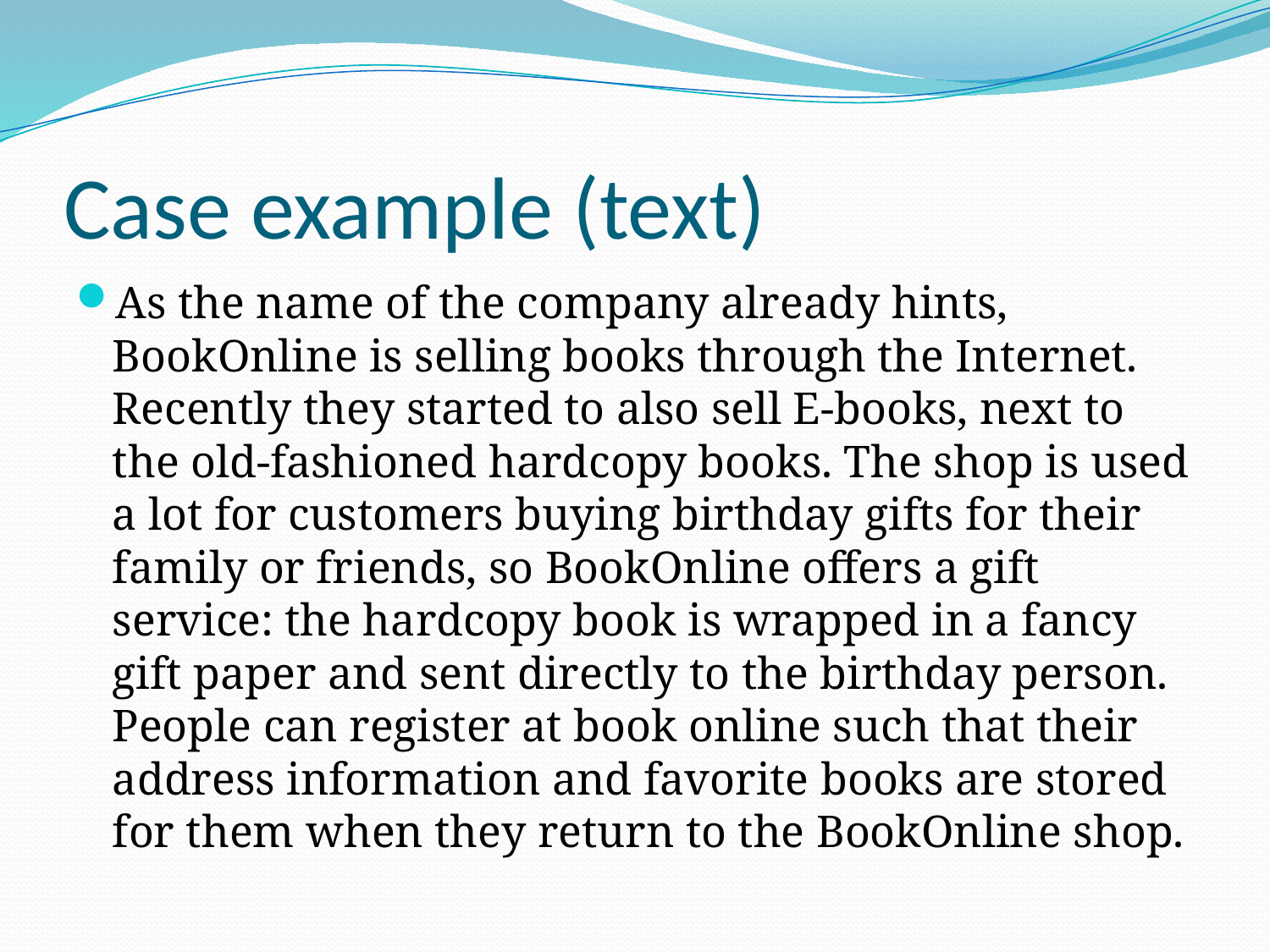

# Case example (text)
As the name of the company already hints, BookOnline is selling books through the Internet. Recently they started to also sell E-books, next to the old-fashioned hardcopy books. The shop is used a lot for customers buying birthday gifts for their family or friends, so BookOnline offers a gift service: the hardcopy book is wrapped in a fancy gift paper and sent directly to the birthday person. People can register at book online such that their address information and favorite books are stored for them when they return to the BookOnline shop.